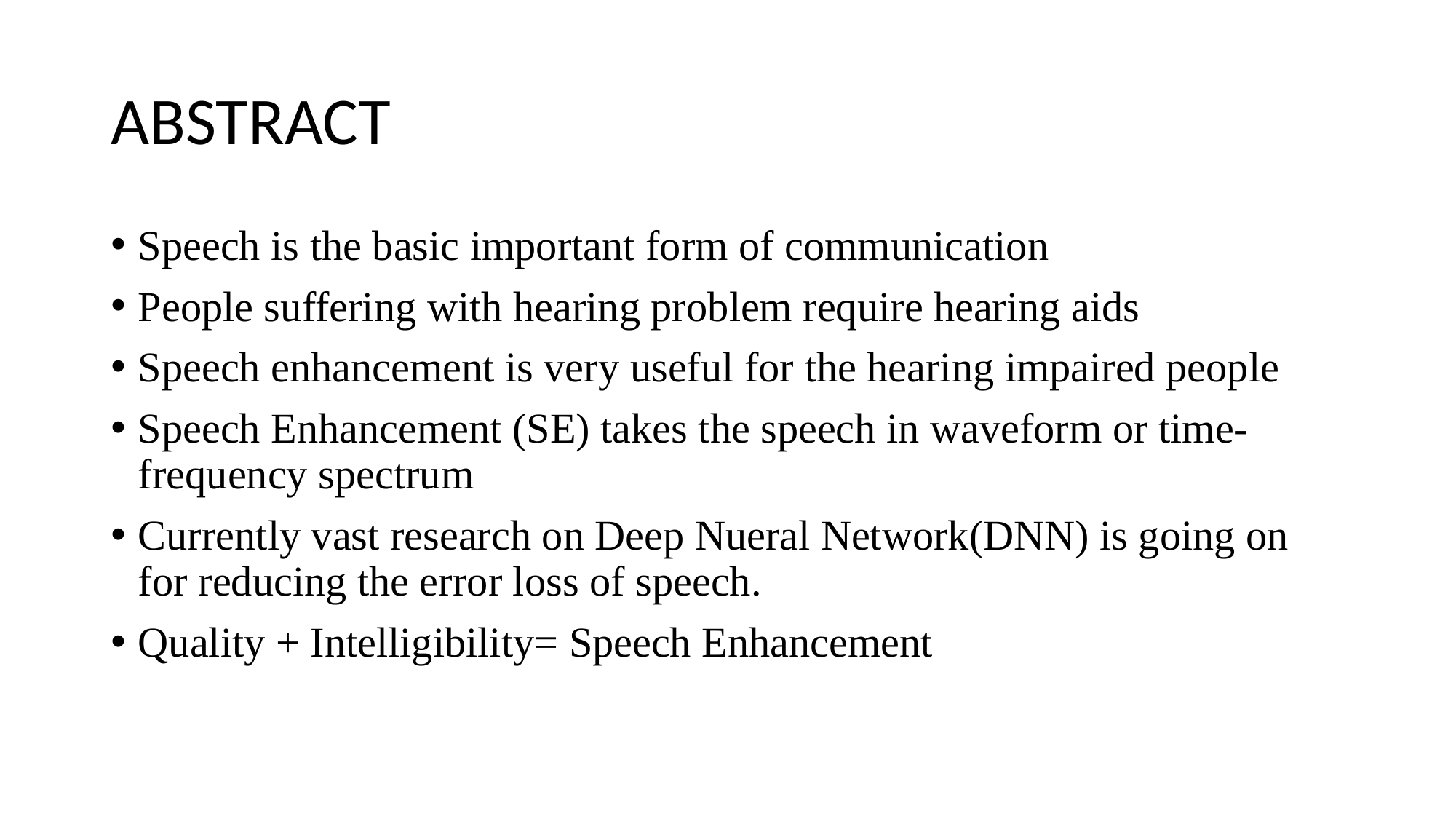

# ABSTRACT
Speech is the basic important form of communication
People suffering with hearing problem require hearing aids
Speech enhancement is very useful for the hearing impaired people
Speech Enhancement (SE) takes the speech in waveform or time-frequency spectrum
Currently vast research on Deep Nueral Network(DNN) is going on for reducing the error loss of speech.
Quality + Intelligibility= Speech Enhancement